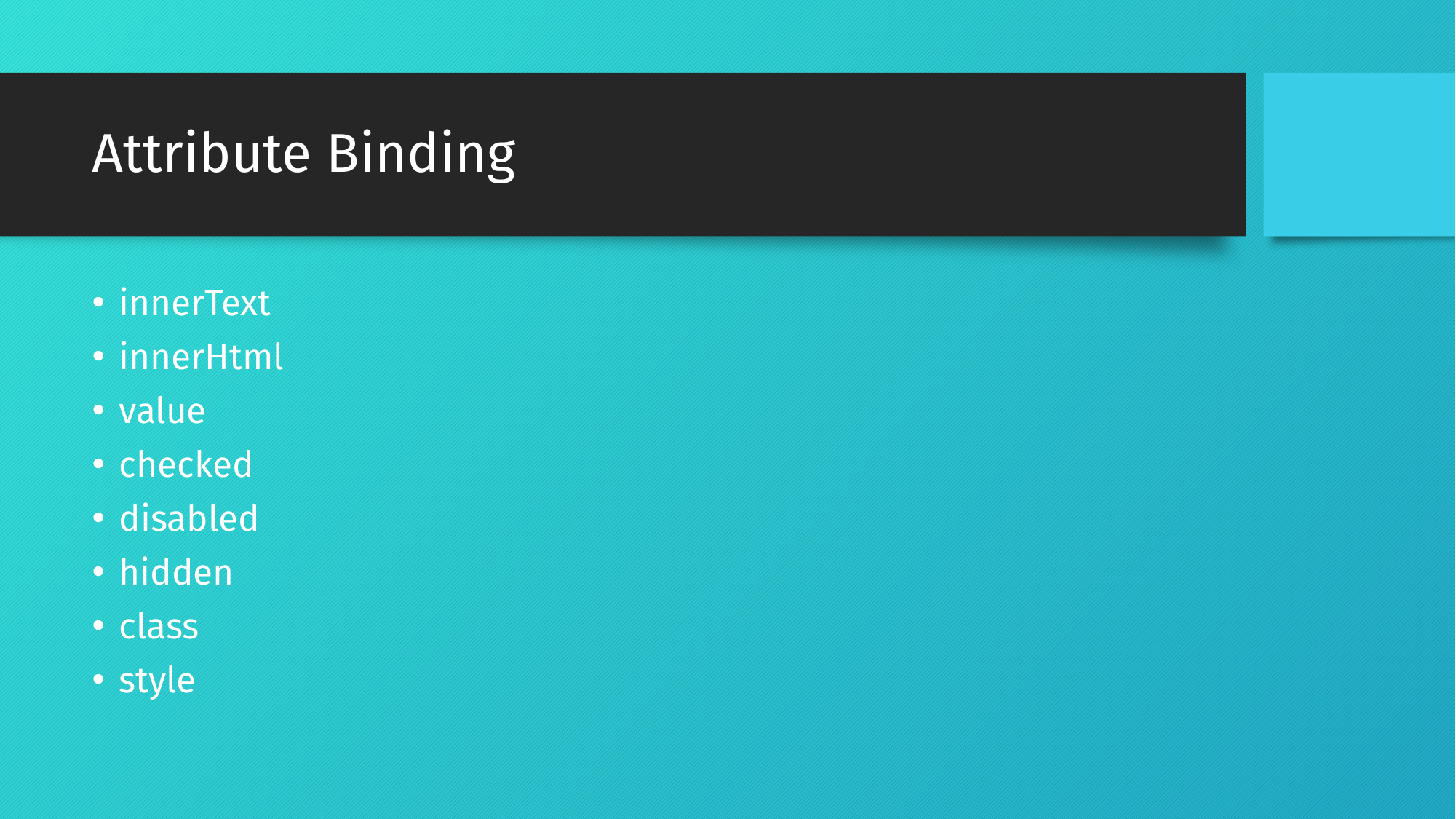

# Attribute Binding
innerText
innerHtml
value
checked
disabled
hidden
class
style